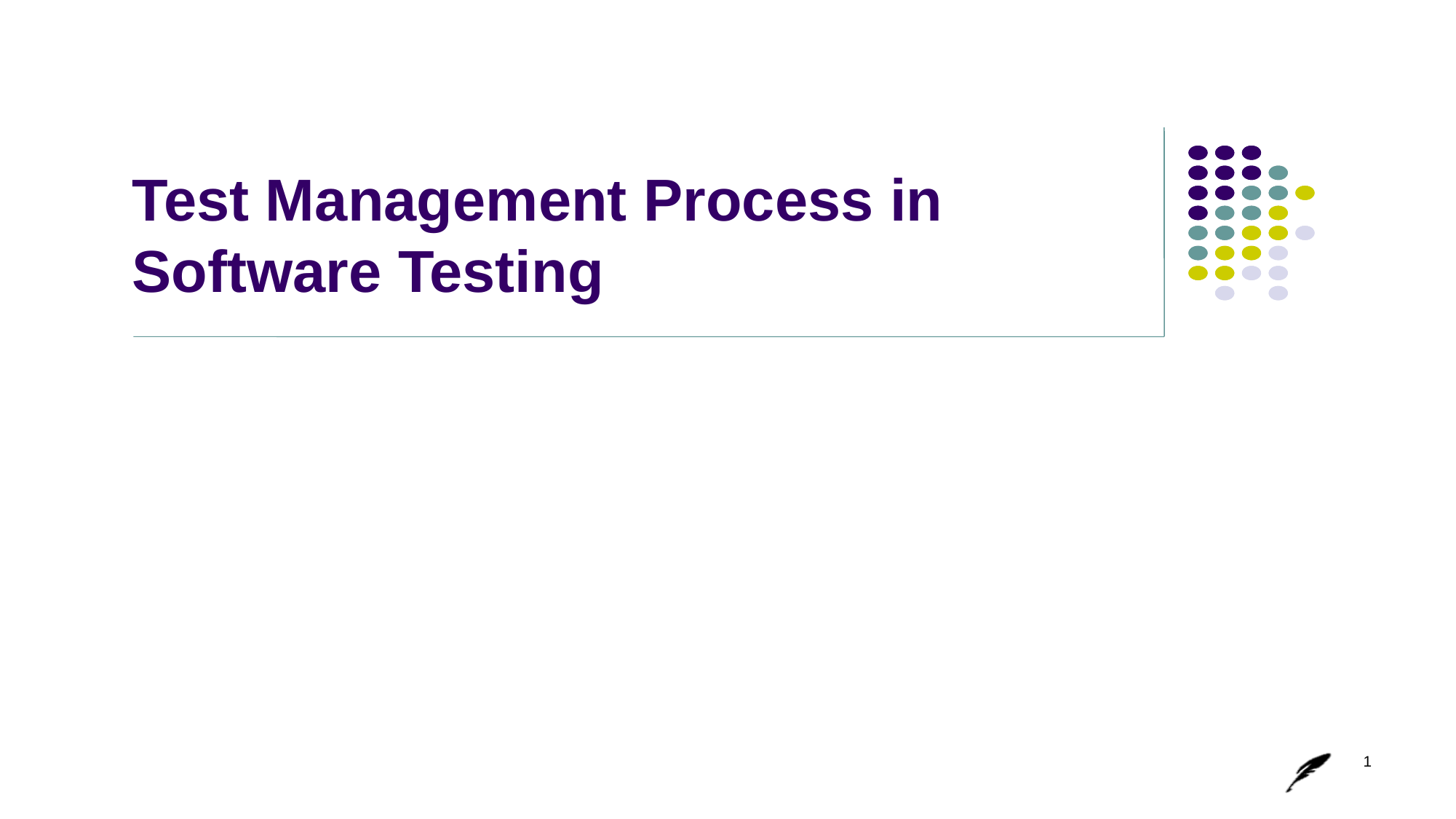

# Test Management Process in Software Testing

1